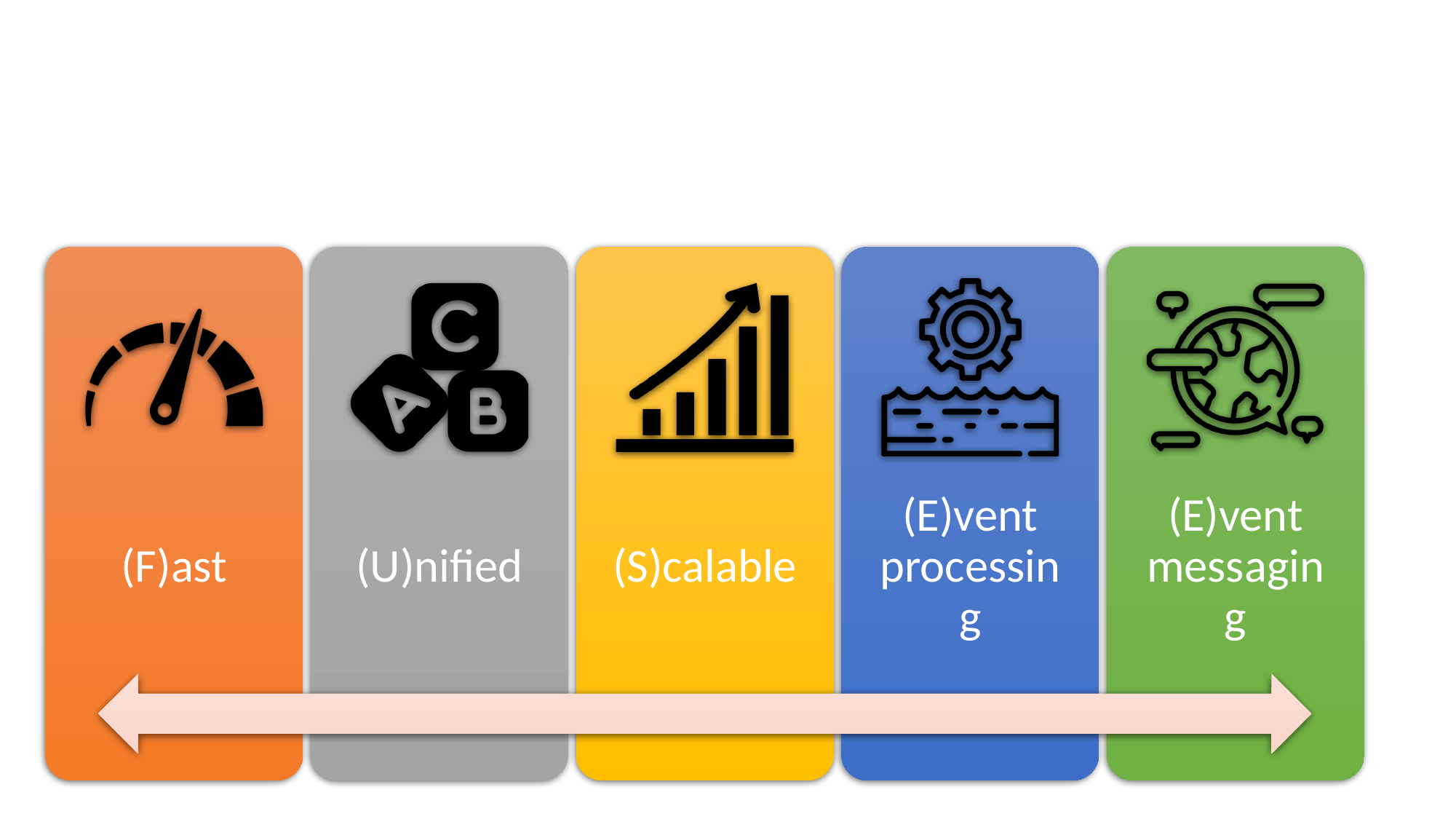

#
(F)ast
(U)nified
(S)calable
(E)vent processing
(E)vent messaging